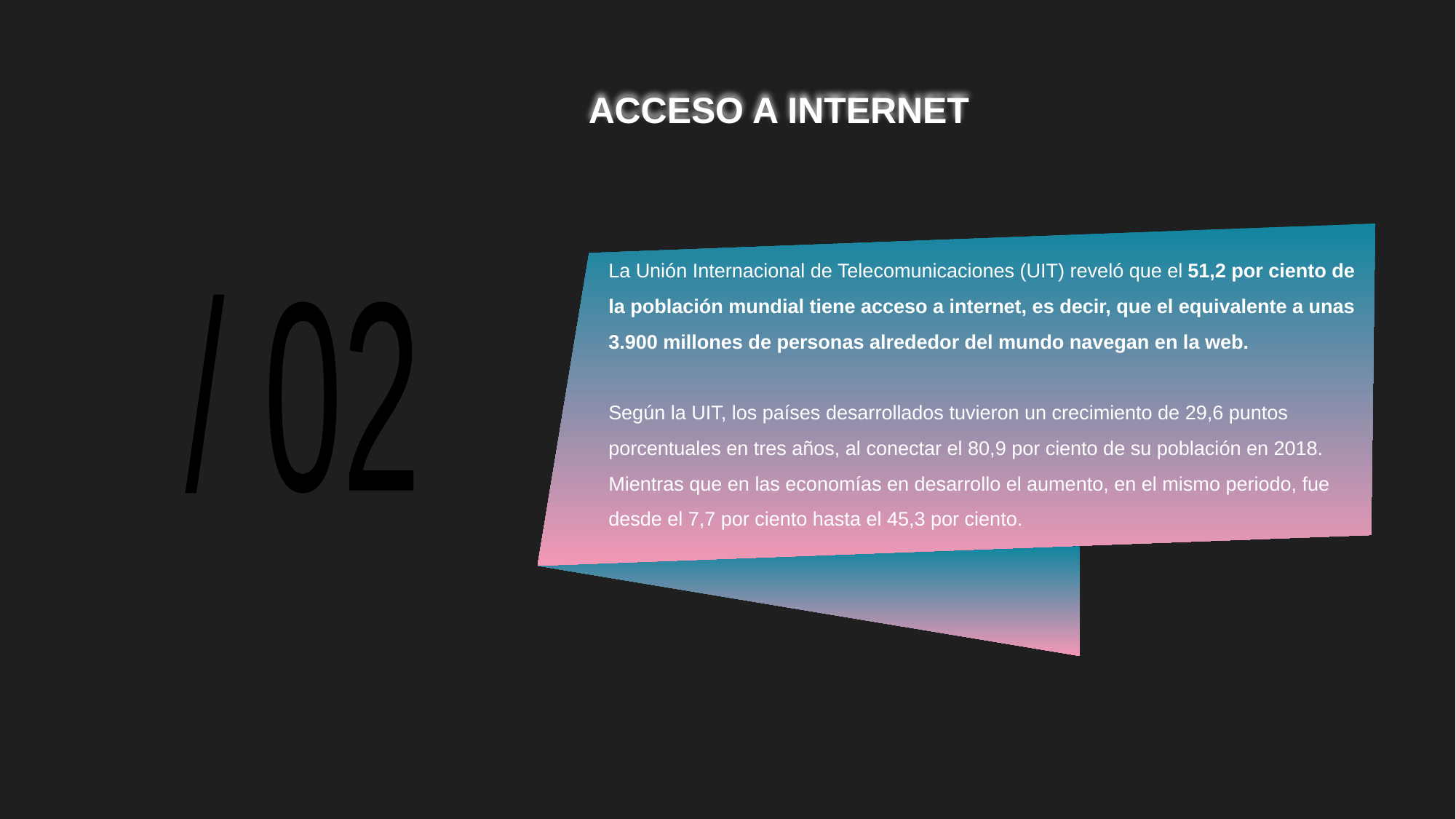

# ACCESO A INTERNET
La Unión Internacional de Telecomunicaciones (UIT) reveló que el 51,2 por ciento de la población mundial tiene acceso a internet, es decir, que el equivalente a unas 3.900 millones de personas alrededor del mundo navegan en la web. 
Según la UIT, los países desarrollados tuvieron un crecimiento de 29,6 puntos porcentuales en tres años, al conectar el 80,9 por ciento de su población en 2018. Mientras que en las economías en desarrollo el aumento, en el mismo periodo, fue desde el 7,7 por ciento hasta el 45,3 por ciento.

/ 02